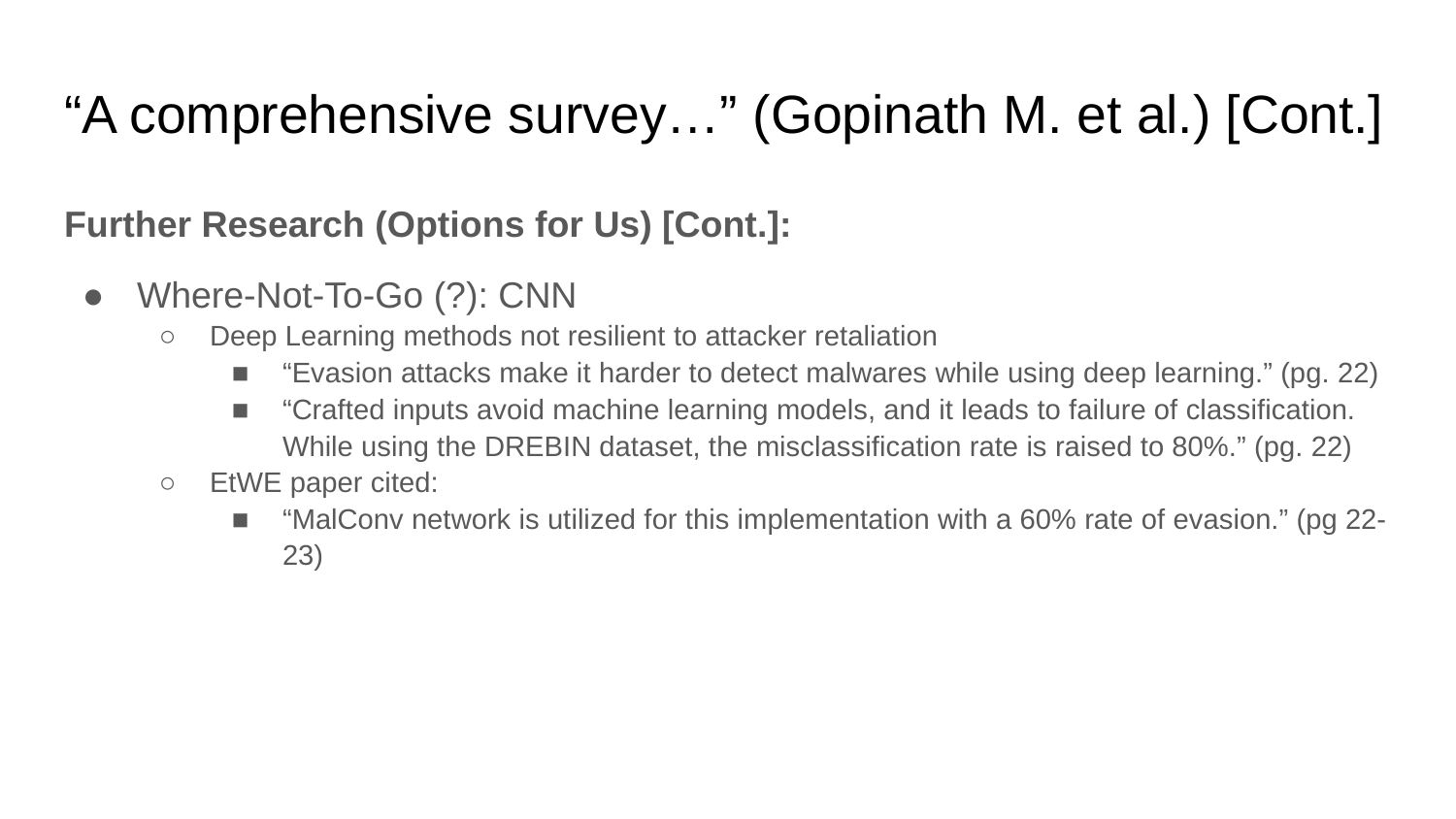

# “A comprehensive survey…” (Gopinath M. et al.) [Cont.]
Further Research (Options for Us) [Cont.]:
Where-Not-To-Go (?): CNN
Deep Learning methods not resilient to attacker retaliation
“Evasion attacks make it harder to detect malwares while using deep learning.” (pg. 22)
“Crafted inputs avoid machine learning models, and it leads to failure of classification. While using the DREBIN dataset, the misclassification rate is raised to 80%.” (pg. 22)
EtWE paper cited:
“MalConv network is utilized for this implementation with a 60% rate of evasion.” (pg 22-23)